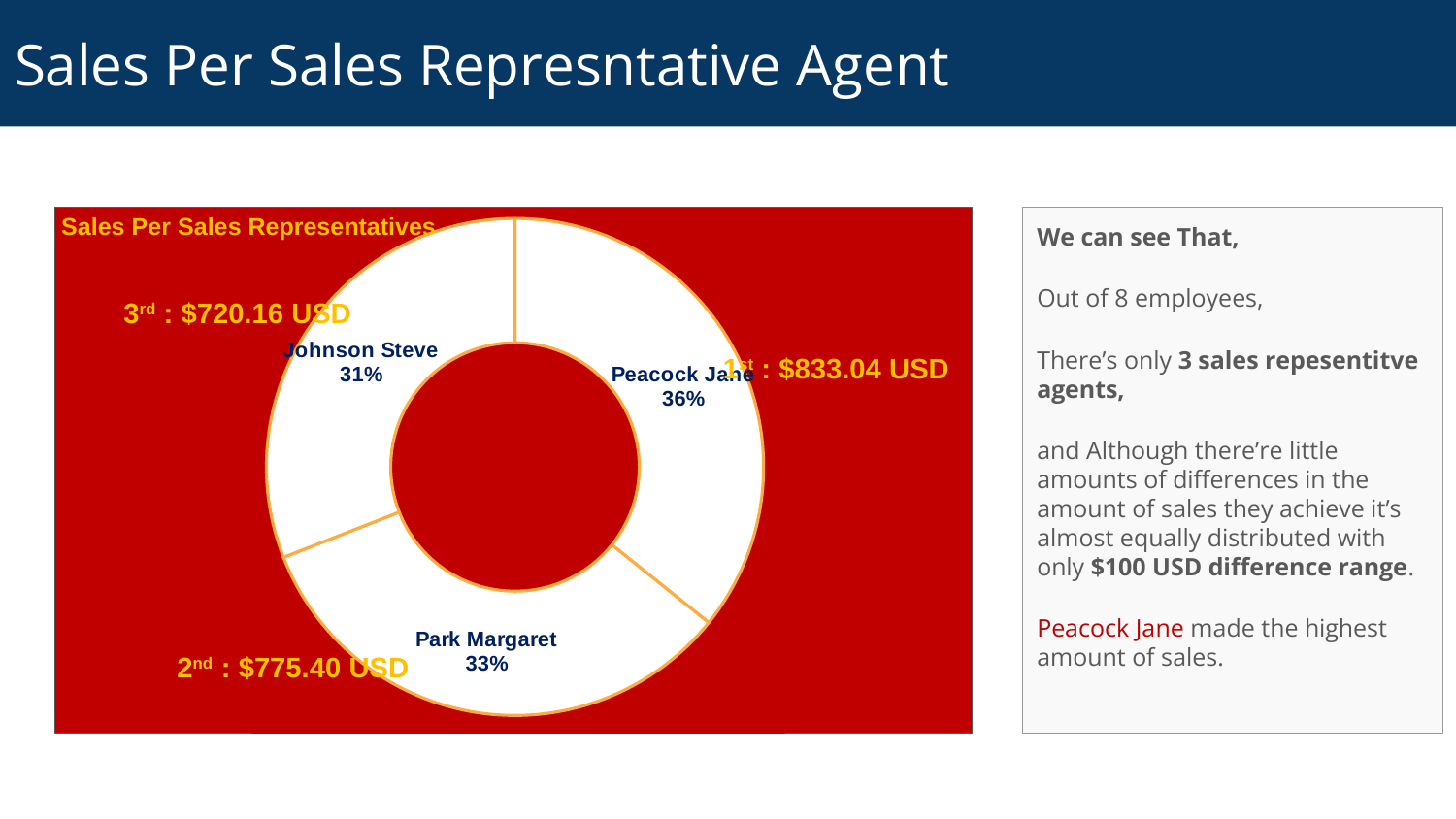

# Sales Per Sales Represntative Agent
Sales Per Sales Representatives

### Chart

| Category | TotalSales |
|---|---|
| Jane | 833.040000000002 |
| Margaret | 775.400000000001 |
| Steve | 720.160000000001 |
We can see That,
Out of 8 employees,
There’s only 3 sales repesentitve agents,
and Although there’re little amounts of differences in the amount of sales they achieve it’s almost equally distributed with only $100 USD difference range.
Peacock Jane made the highest amount of sales.
3rd : $720.16 USD
1st : $833.04 USD
2nd : $775.40 USD